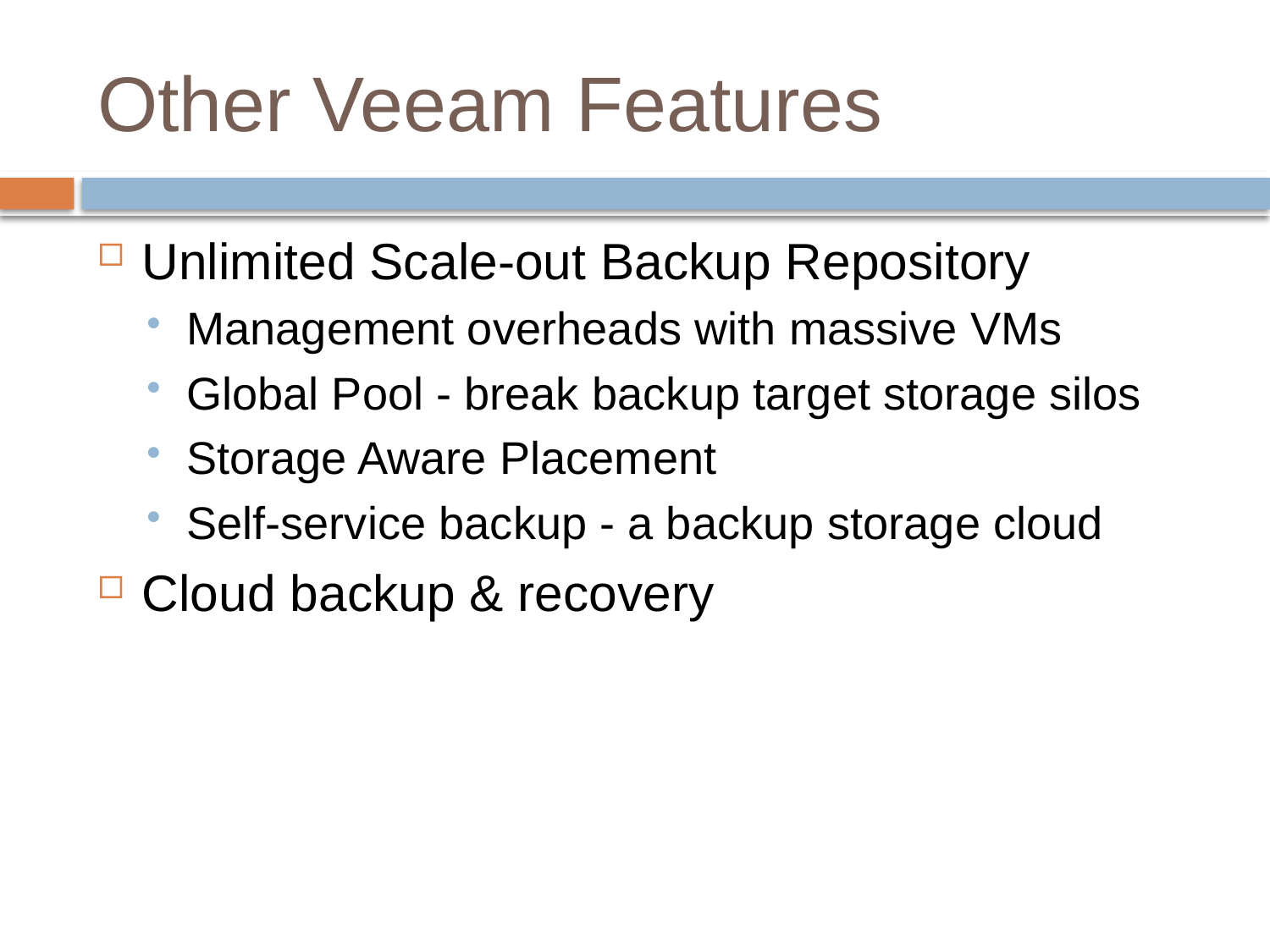

# Other Veeam Features
Unlimited Scale-out Backup Repository
Management overheads with massive VMs
Global Pool - break backup target storage silos
Storage Aware Placement
Self-service backup - a backup storage cloud
Cloud backup & recovery